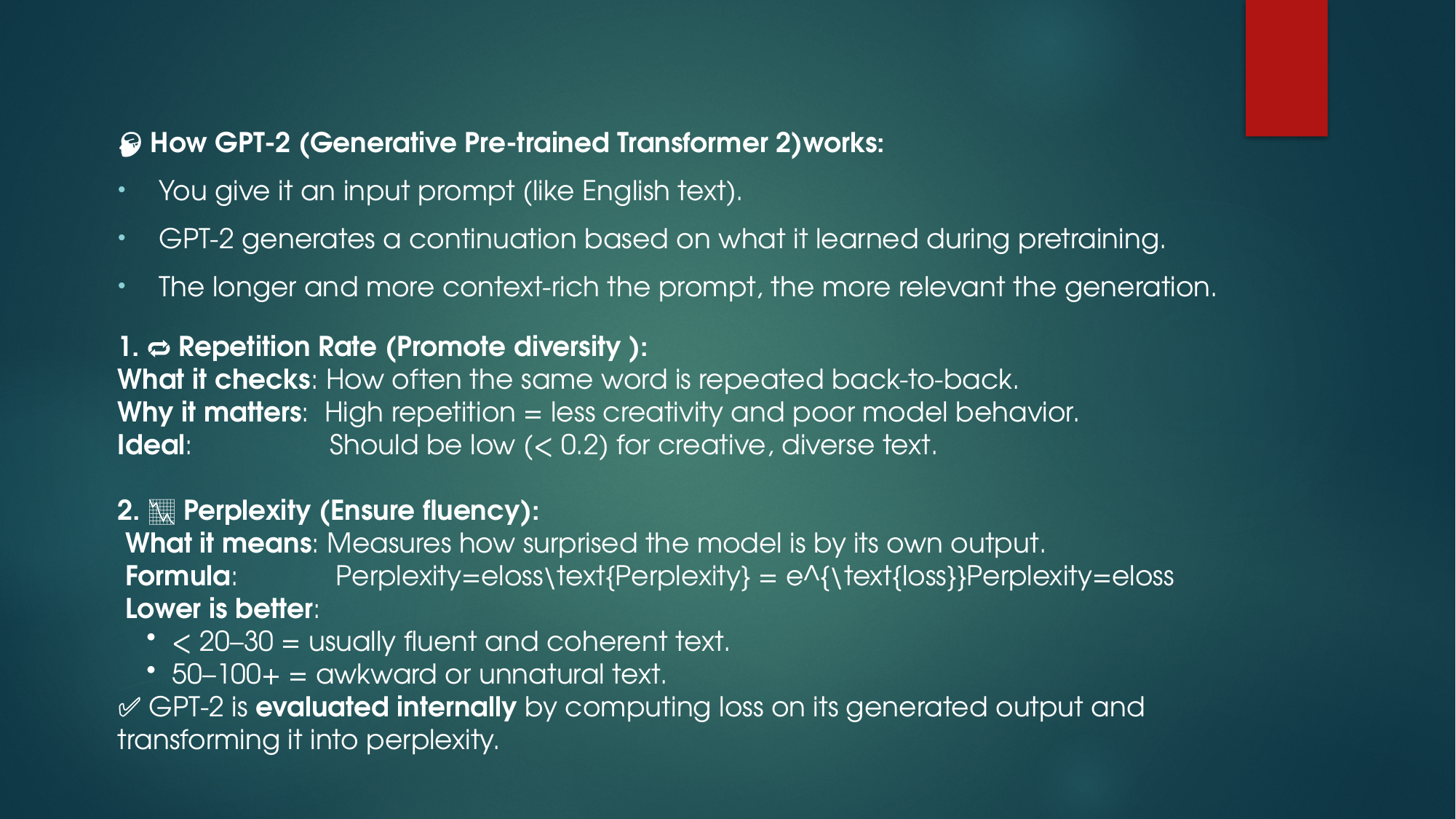

🧠 How GPT-2 (Generative Pre-trained Transformer 2)works:
You give it an input prompt (like English text).
GPT-2 generates a continuation based on what it learned during pretraining.
The longer and more context-rich the prompt, the more relevant the generation.

1. 🔁 Repetition Rate (Promote diversity ):
What it checks: How often the same word is repeated back-to-back.
Why it matters:  High repetition = less creativity and poor model behavior.
Ideal:                  Should be low (< 0.2) for creative, diverse text.

2. 📉 Perplexity (Ensure fluency):
 What it means: Measures how surprised the model is by its own output.
 Formula: 	Perplexity=eloss\text{Perplexity} = e^{\text{loss}}Perplexity=eloss
 Lower is better:
< 20–30 = usually fluent and coherent text.
50–100+ = awkward or unnatural text.
✅ GPT-2 is evaluated internally by computing loss on its generated output and transforming it into perplexity.